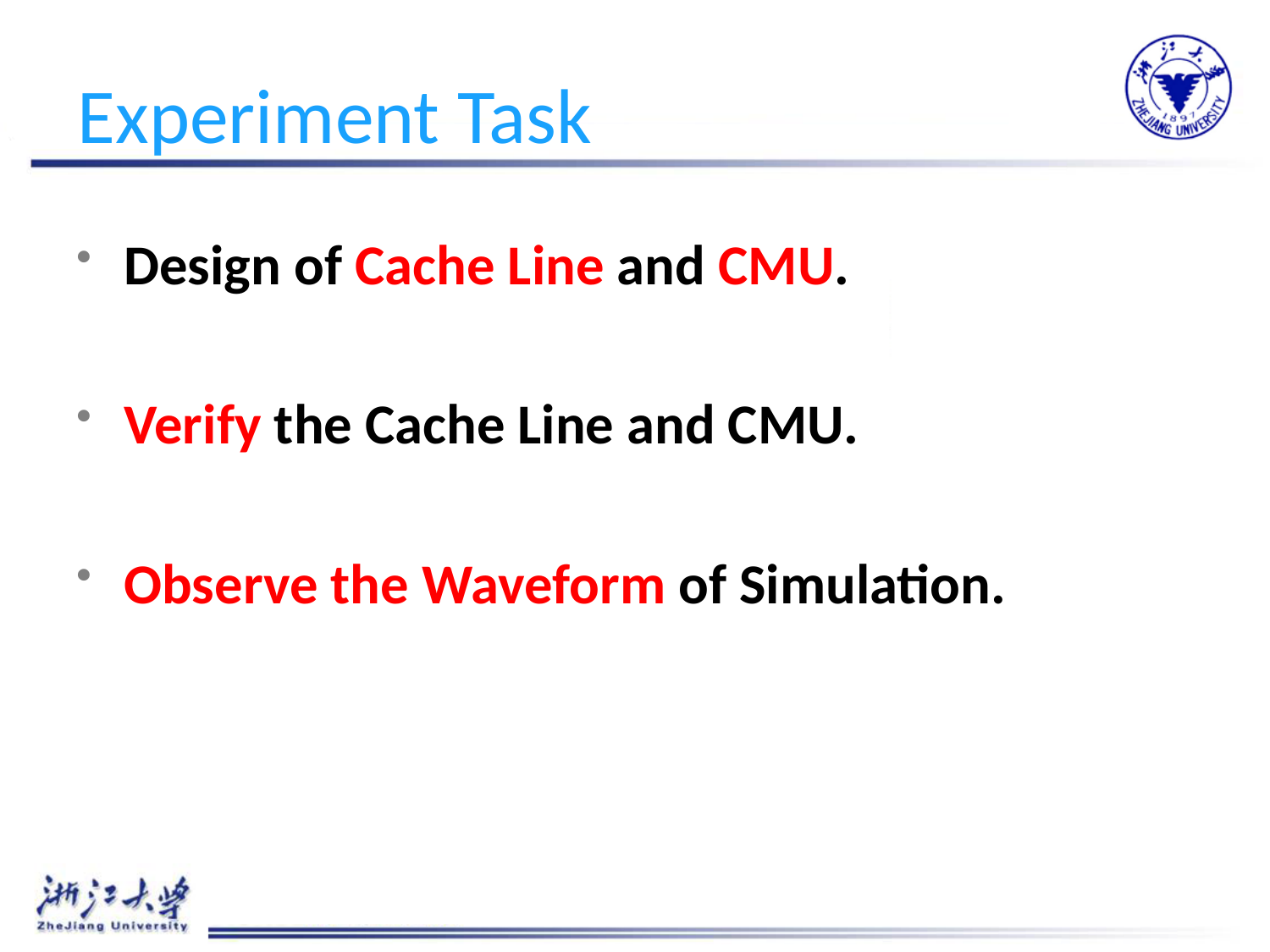

# Experiment Task
Design of Cache Line and CMU.

Verify the Cache Line and CMU.

Observe the Waveform of Simulation.